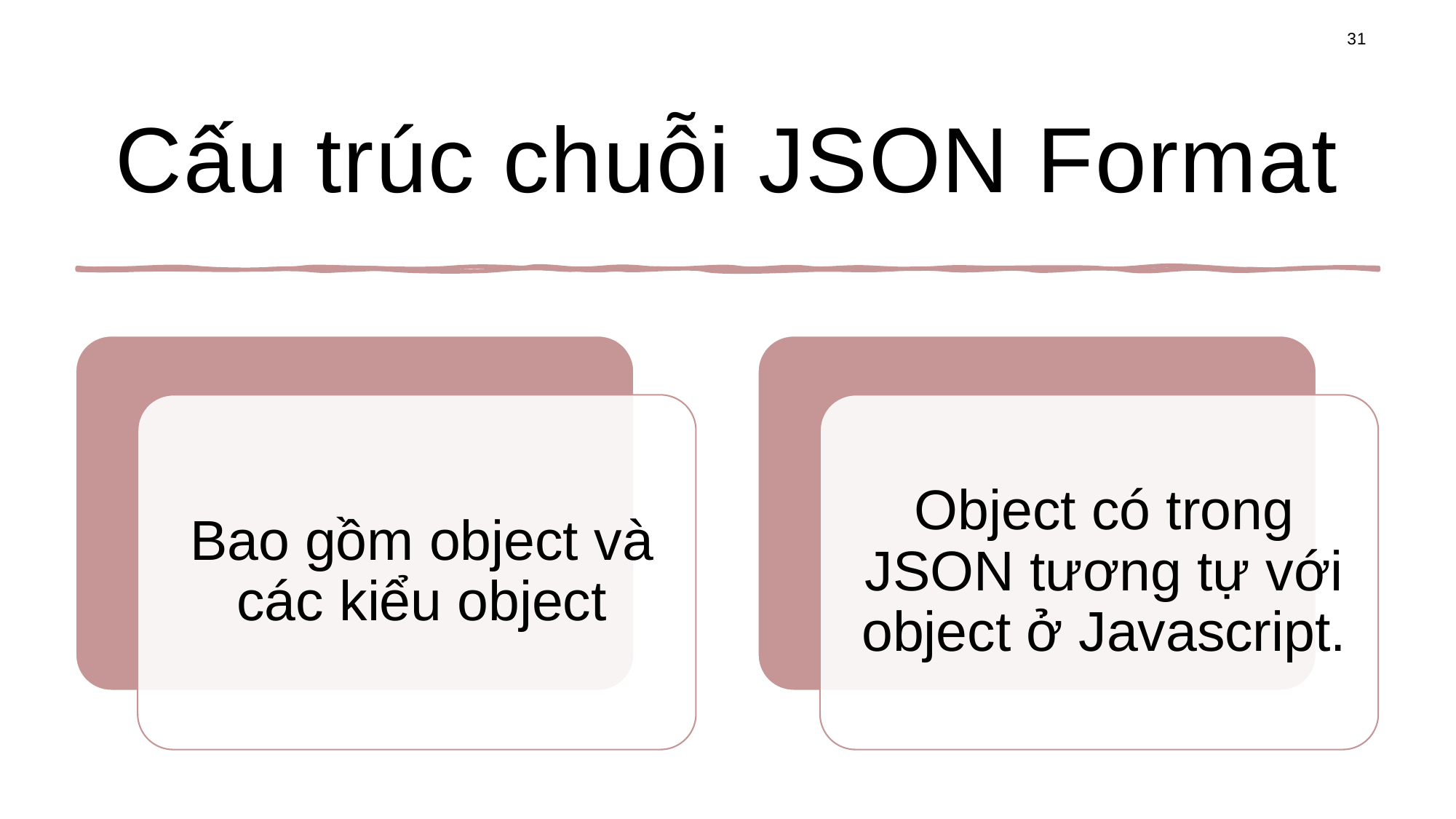

31
# Cấu trúc chuỗi JSON Format

Bao gồm object và các kiểu object
Object có trong JSON tương tự với object ở Javascript.